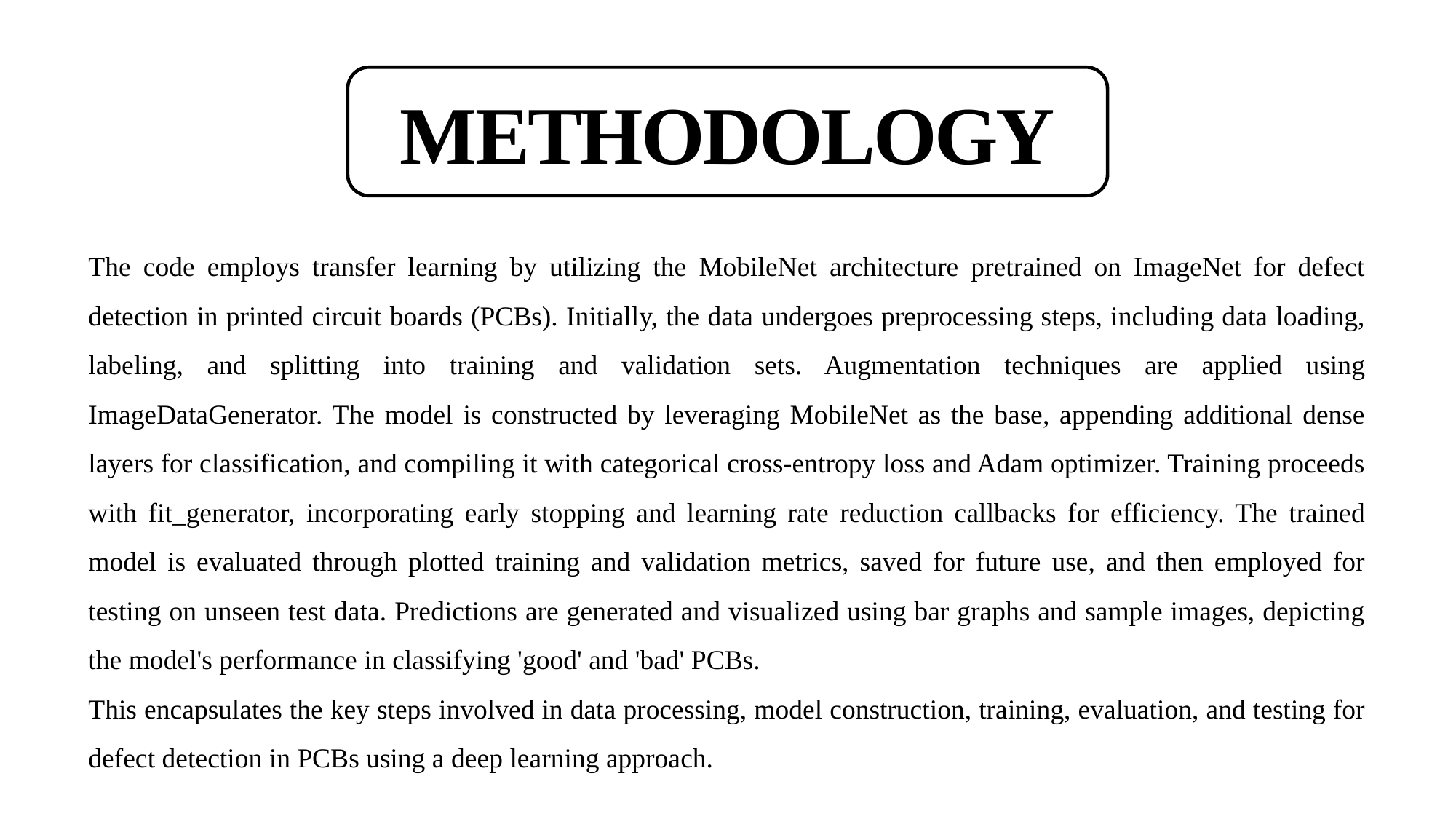

# METHODOLOGY
The code employs transfer learning by utilizing the MobileNet architecture pretrained on ImageNet for defect detection in printed circuit boards (PCBs). Initially, the data undergoes preprocessing steps, including data loading, labeling, and splitting into training and validation sets. Augmentation techniques are applied using ImageDataGenerator. The model is constructed by leveraging MobileNet as the base, appending additional dense layers for classification, and compiling it with categorical cross-entropy loss and Adam optimizer. Training proceeds with fit_generator, incorporating early stopping and learning rate reduction callbacks for efficiency. The trained model is evaluated through plotted training and validation metrics, saved for future use, and then employed for testing on unseen test data. Predictions are generated and visualized using bar graphs and sample images, depicting the model's performance in classifying 'good' and 'bad' PCBs.
This encapsulates the key steps involved in data processing, model construction, training, evaluation, and testing for defect detection in PCBs using a deep learning approach.